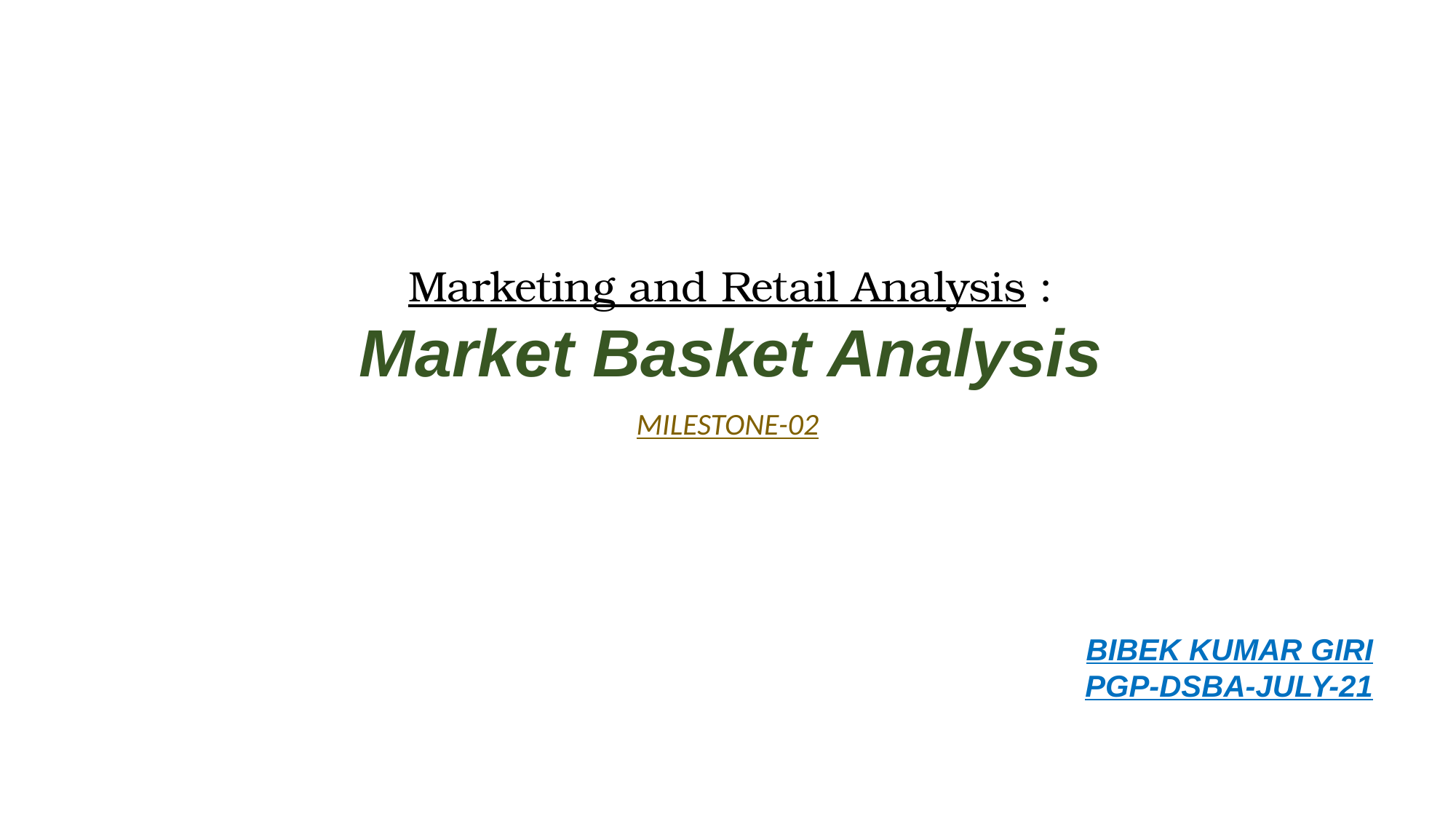

# Marketing and Retail Analysis : Market Basket Analysis
MILESTONE-02
BIBEK KUMAR GIRI
PGP-DSBA-JULY-21